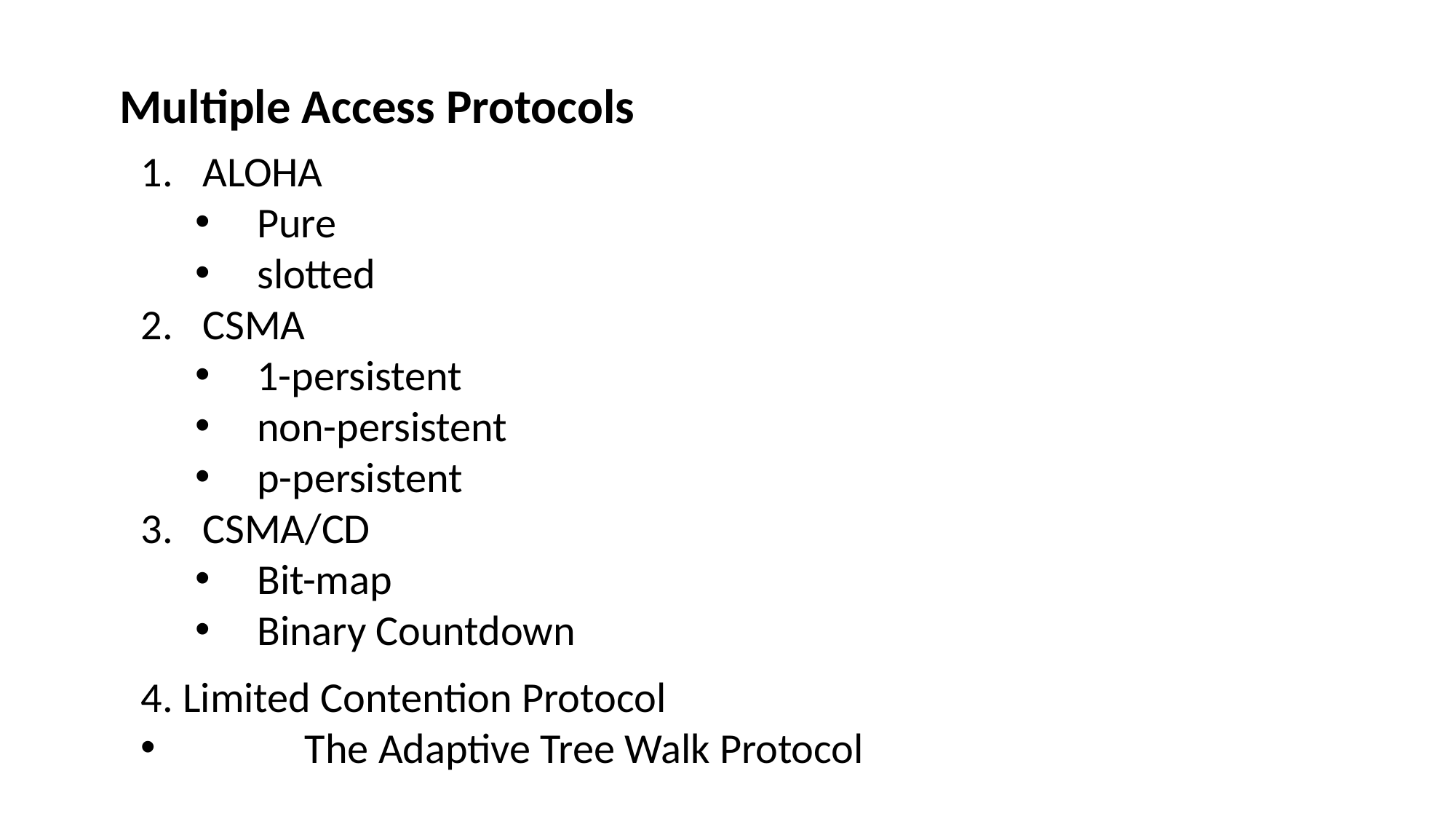

Multiple Access Protocols
ALOHA
Pure
slotted
CSMA
1-persistent
non-persistent
p-persistent
CSMA/CD
Bit-map
Binary Countdown
4. Limited Contention Protocol
	The Adaptive Tree Walk Protocol